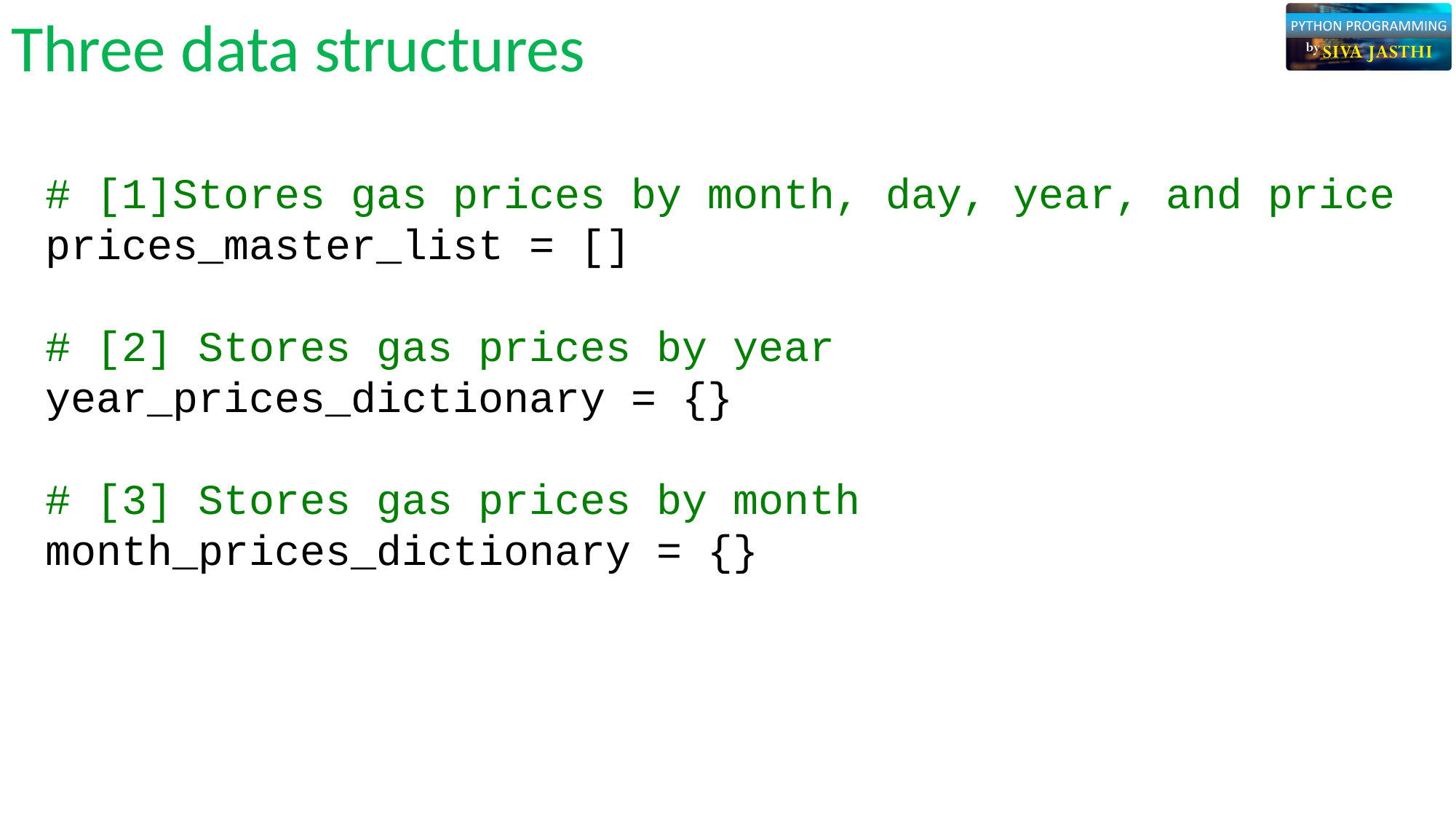

# Three data structures
# [1]Stores gas prices by month, day, year, and price
prices_master_list = []

# [2] Stores gas prices by year
year_prices_dictionary = {}

# [3] Stores gas prices by month
month_prices_dictionary = {}